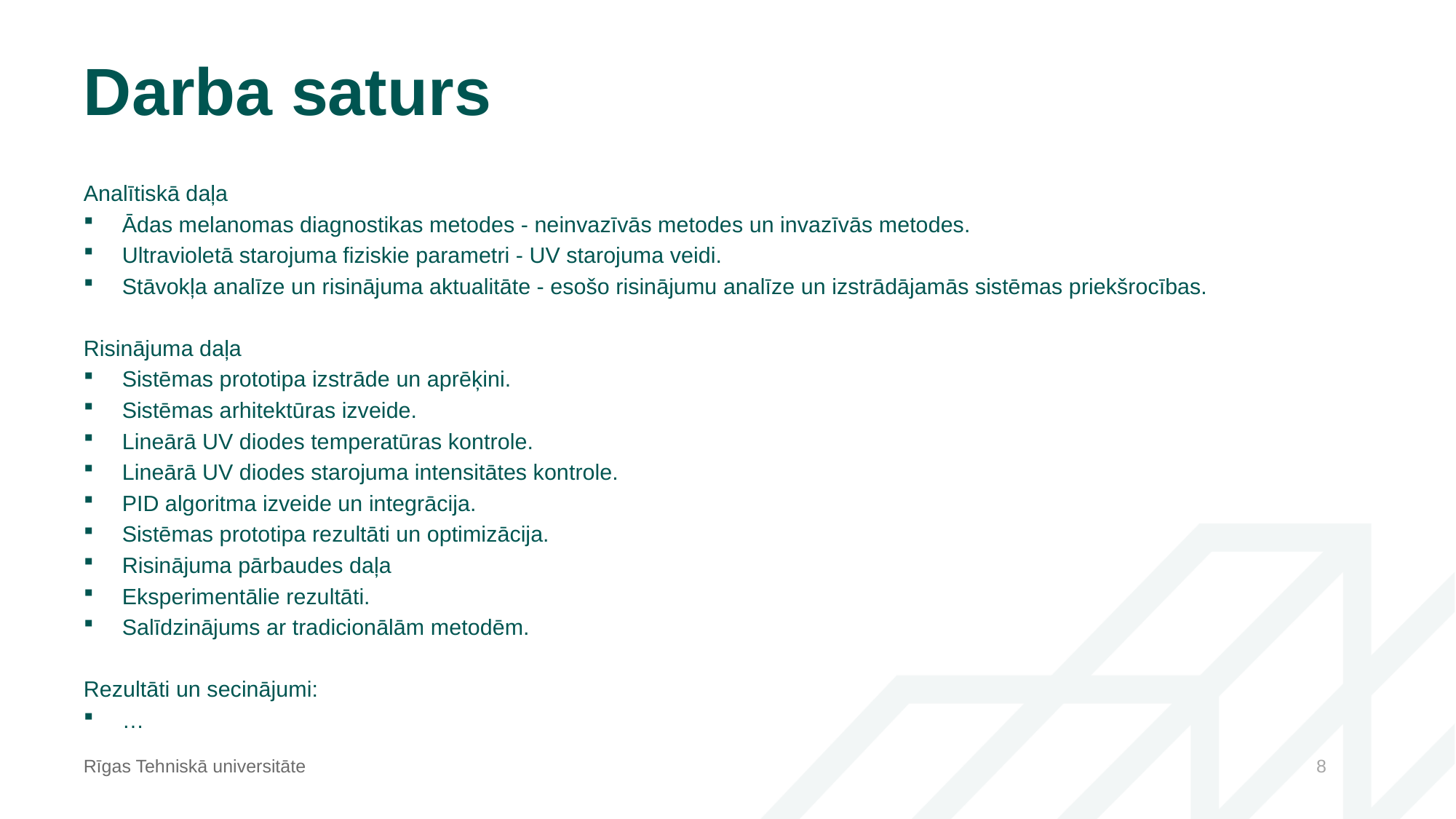

# Darba saturs
Analītiskā daļa
Ādas melanomas diagnostikas metodes - neinvazīvās metodes un invazīvās metodes.
Ultravioletā starojuma fiziskie parametri - UV starojuma veidi.
Stāvokļa analīze un risinājuma aktualitāte - esošo risinājumu analīze un izstrādājamās sistēmas priekšrocības.

Risinājuma daļa
Sistēmas prototipa izstrāde un aprēķini.
Sistēmas arhitektūras izveide.
Lineārā UV diodes temperatūras kontrole.
Lineārā UV diodes starojuma intensitātes kontrole.
PID algoritma izveide un integrācija.
Sistēmas prototipa rezultāti un optimizācija.
Risinājuma pārbaudes daļa
Eksperimentālie rezultāti.
Salīdzinājums ar tradicionālām metodēm.

Rezultāti un secinājumi:
…
Rīgas Tehniskā universitāte